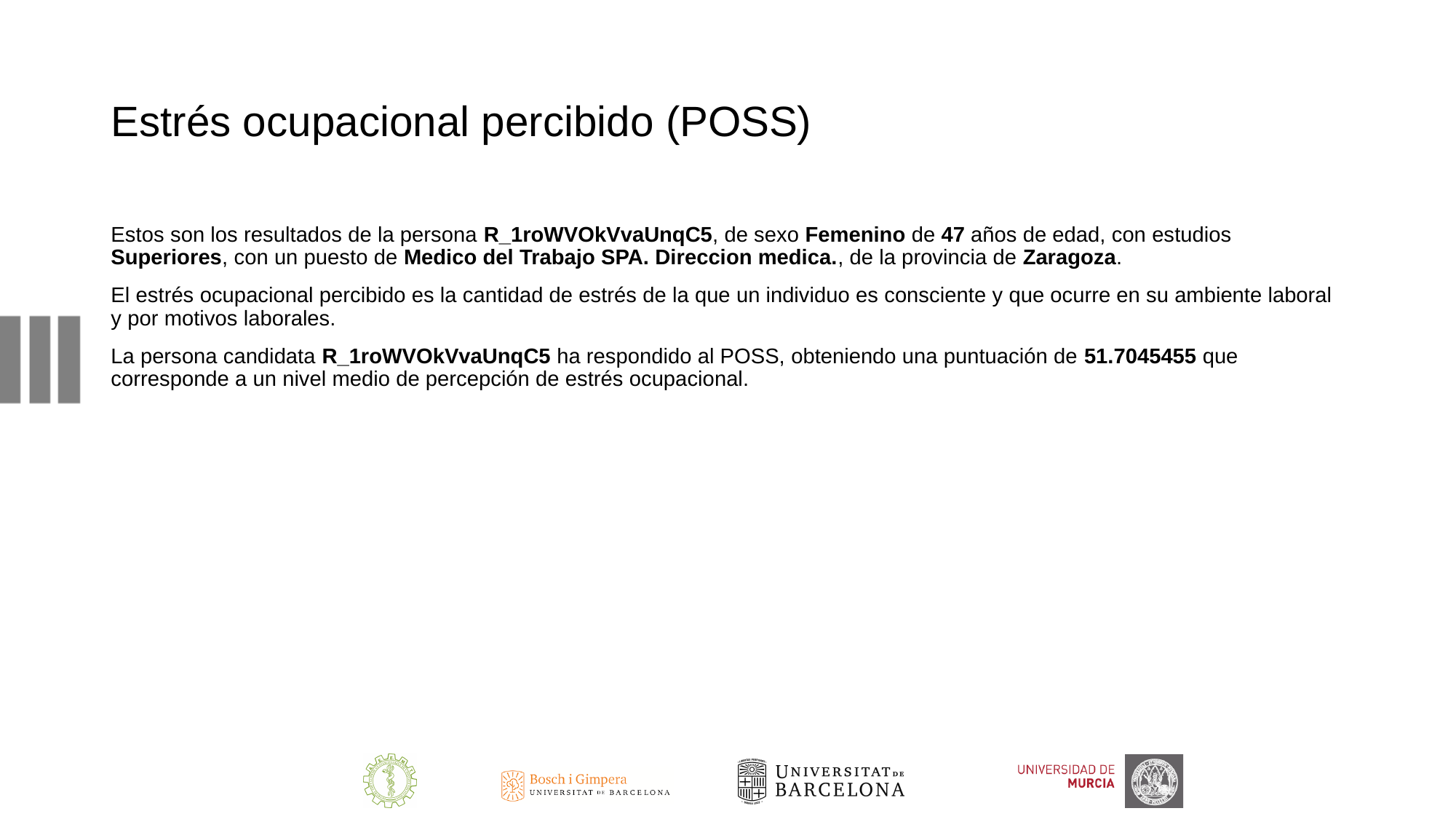

# Estrés ocupacional percibido (POSS)
Estos son los resultados de la persona R_1roWVOkVvaUnqC5, de sexo Femenino de 47 años de edad, con estudios Superiores, con un puesto de Medico del Trabajo SPA. Direccion medica., de la provincia de Zaragoza.
El estrés ocupacional percibido es la cantidad de estrés de la que un individuo es consciente y que ocurre en su ambiente laboral y por motivos laborales.
La persona candidata R_1roWVOkVvaUnqC5 ha respondido al POSS, obteniendo una puntuación de 51.7045455 que corresponde a un nivel medio de percepción de estrés ocupacional.